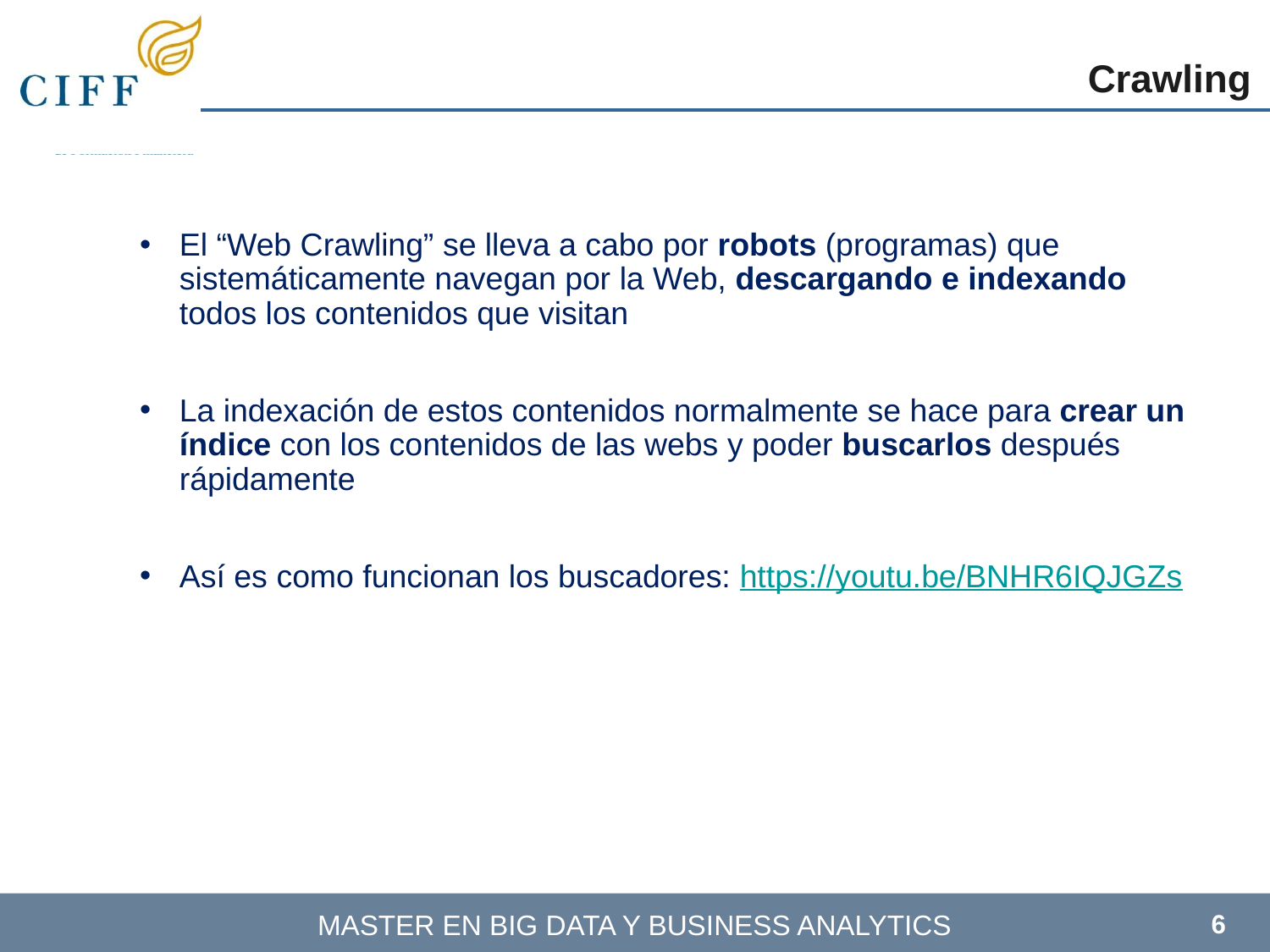

Crawling
El “Web Crawling” se lleva a cabo por robots (programas) que sistemáticamente navegan por la Web, descargando e indexando todos los contenidos que visitan

La indexación de estos contenidos normalmente se hace para crear un índice con los contenidos de las webs y poder buscarlos después rápidamente

Así es como funcionan los buscadores: https://youtu.be/BNHR6IQJGZs

6